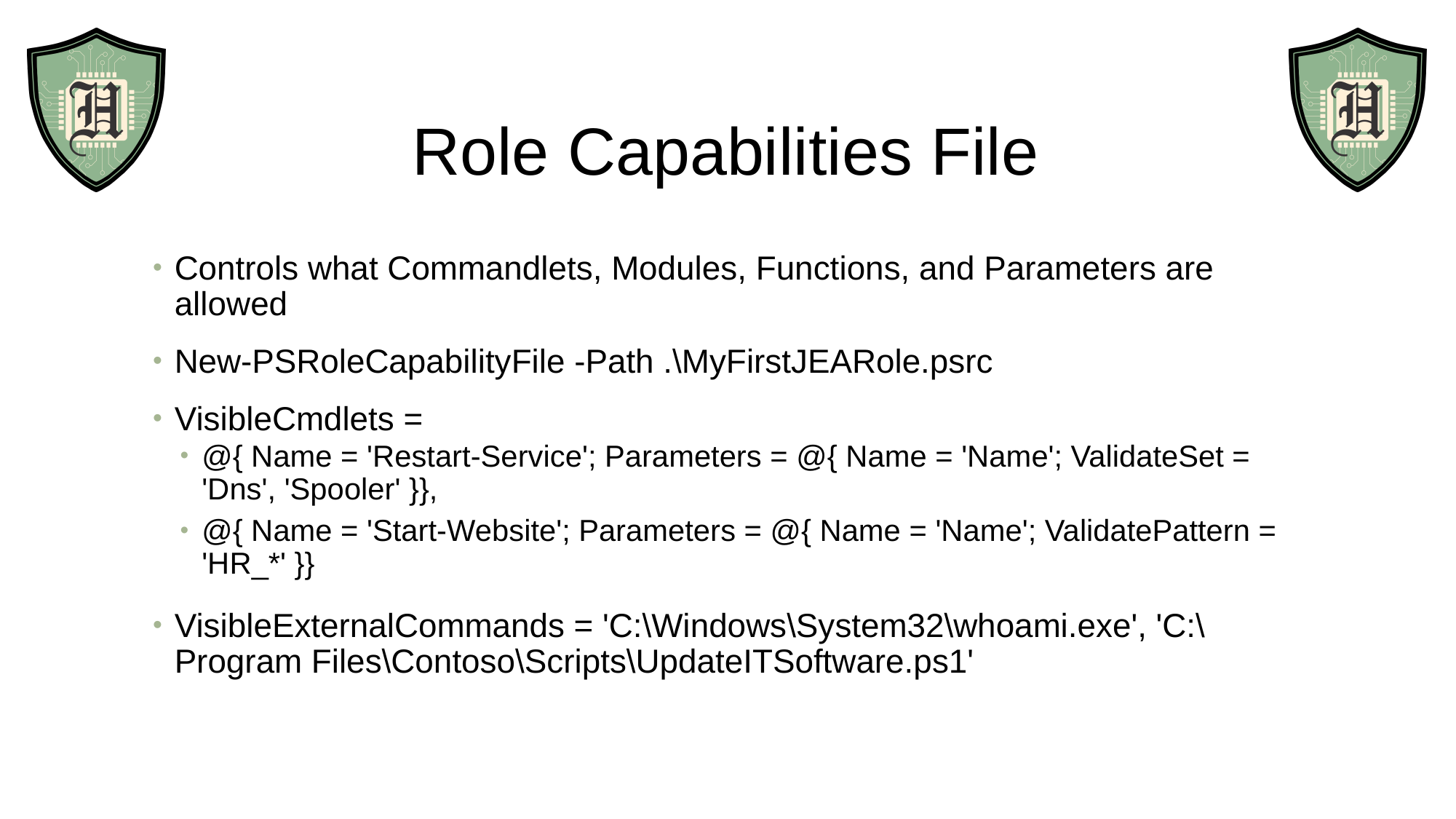

Role Capabilities File
Controls what Commandlets, Modules, Functions, and Parameters are allowed
New-PSRoleCapabilityFile -Path .\MyFirstJEARole.psrc
VisibleCmdlets =
@{ Name = 'Restart-Service'; Parameters = @{ Name = 'Name'; ValidateSet = 'Dns', 'Spooler' }},
@{ Name = 'Start-Website'; Parameters = @{ Name = 'Name'; ValidatePattern = 'HR_*' }}
VisibleExternalCommands = 'C:\Windows\System32\whoami.exe', 'C:\Program Files\Contoso\Scripts\UpdateITSoftware.ps1'